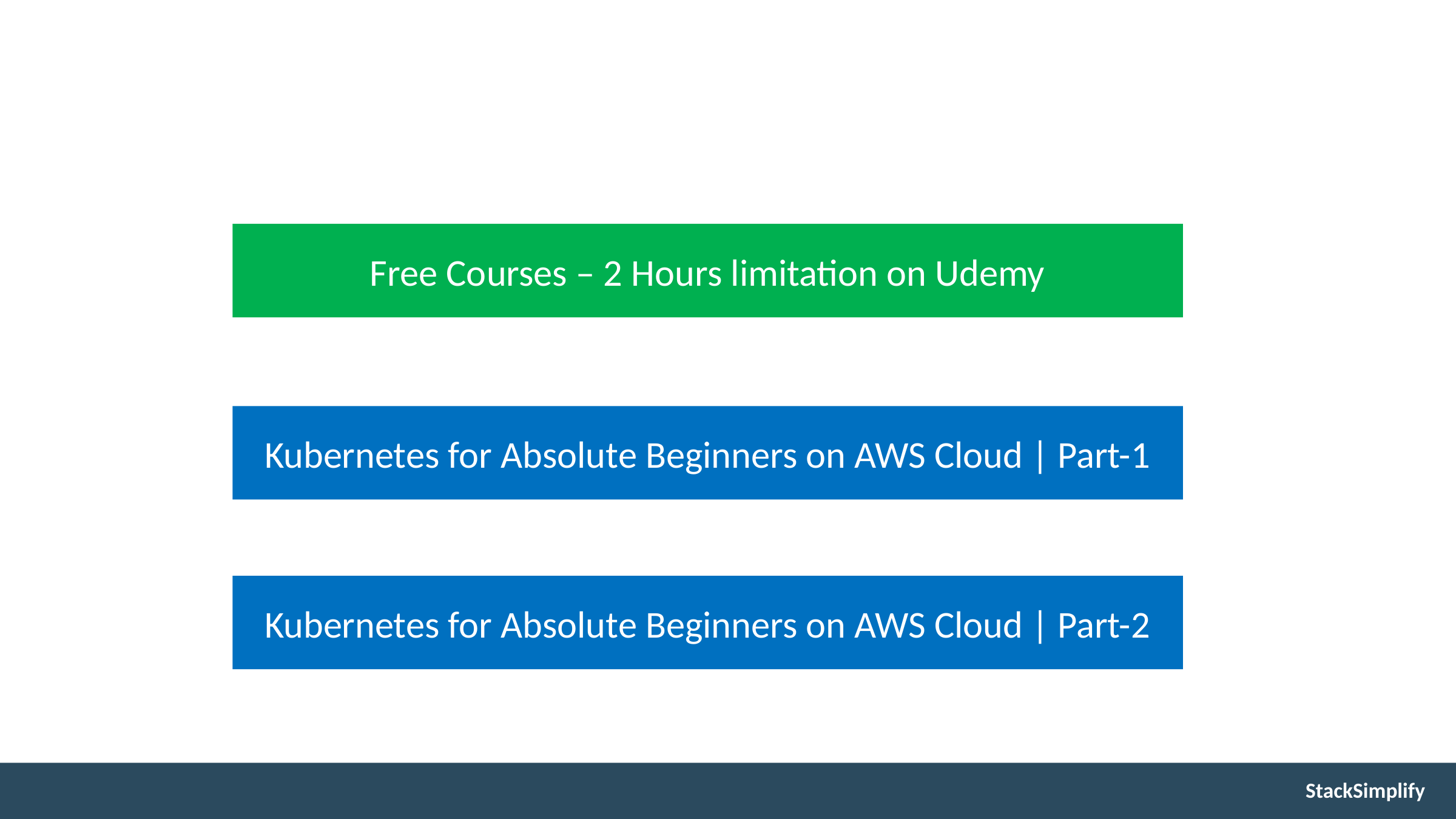

Free Courses – 2 Hours limitation on Udemy
Kubernetes for Absolute Beginners on AWS Cloud | Part-1
Kubernetes for Absolute Beginners on AWS Cloud | Part-2